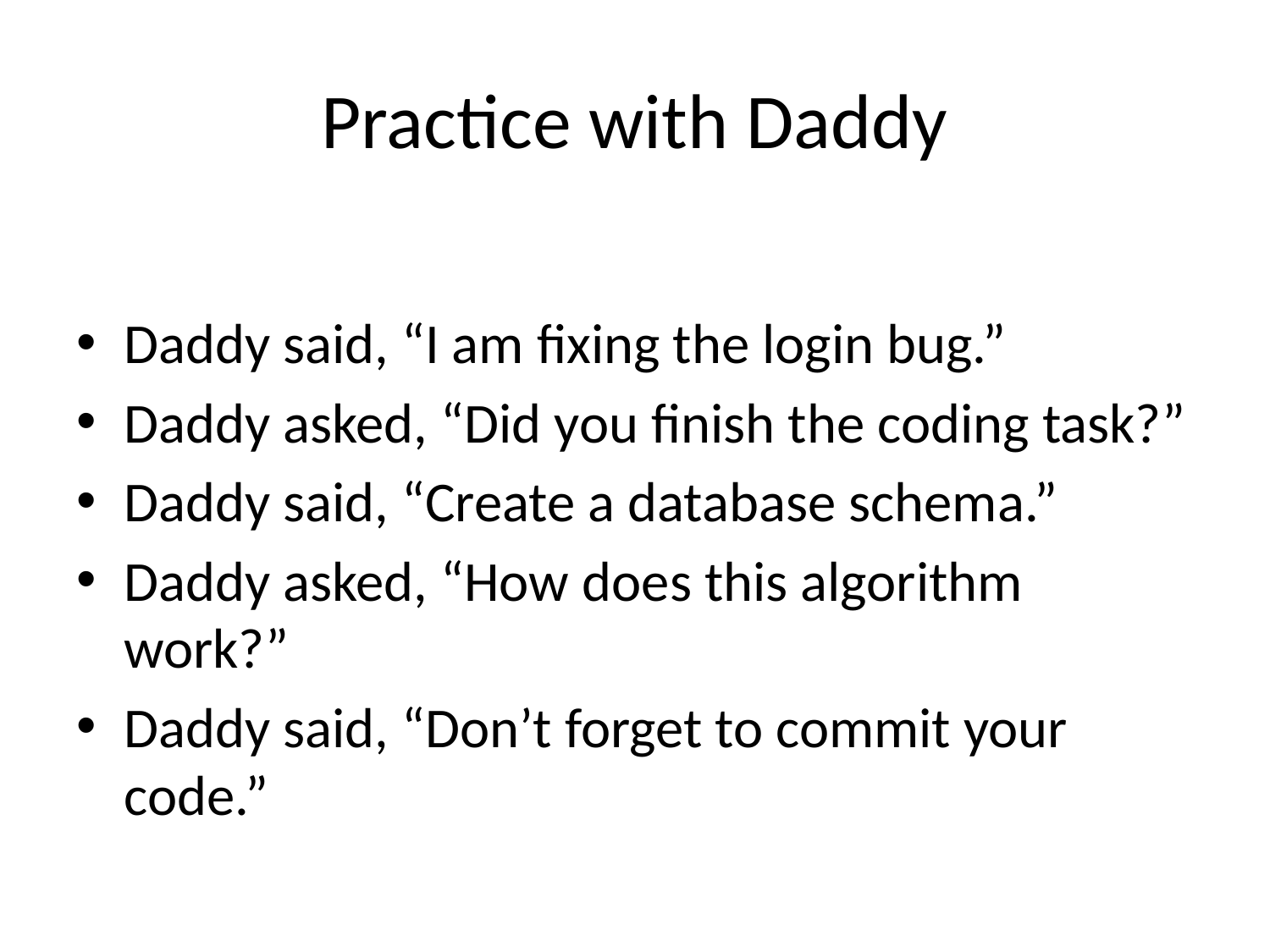

# Practice with Daddy

Daddy said, “I am fixing the login bug.”
Daddy asked, “Did you finish the coding task?”
Daddy said, “Create a database schema.”
Daddy asked, “How does this algorithm work?”
Daddy said, “Don’t forget to commit your code.”